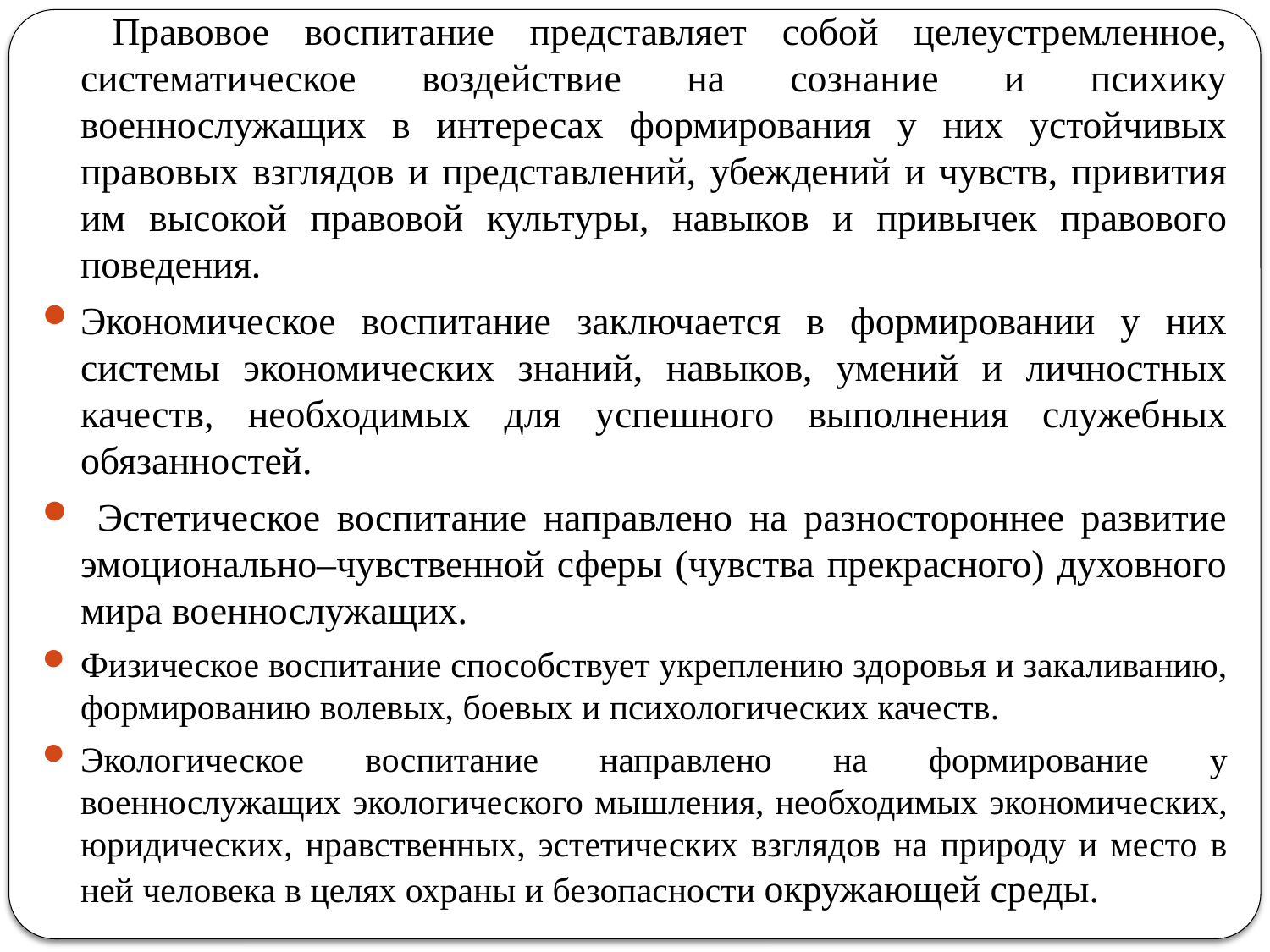

Правовое воспитание представляет собой целеустремленное, систематическое воздействие на сознание и психику военнослужащих в интересах формирования у них устойчивых правовых взглядов и представлений, убеждений и чувств, привития им высокой правовой культуры, навыков и привычек правового поведения.
Экономическое воспитание заключается в формировании у них системы экономических знаний, навыков, умений и личностных качеств, необходимых для успешного выполнения служебных обязанностей.
 Эстетическое воспитание направлено на разностороннее развитие эмоционально–чувственной сферы (чувства прекрасного) духовного мира военнослужащих.
Физическое воспитание способствует укреплению здоровья и закаливанию, формированию волевых, боевых и психологических качеств.
Экологическое воспитание направлено на формирование у военнослужащих экологического мышления, необходимых экономических, юридических, нравственных, эстетических взглядов на природу и место в ней человека в целях охраны и безопасности окружающей среды.